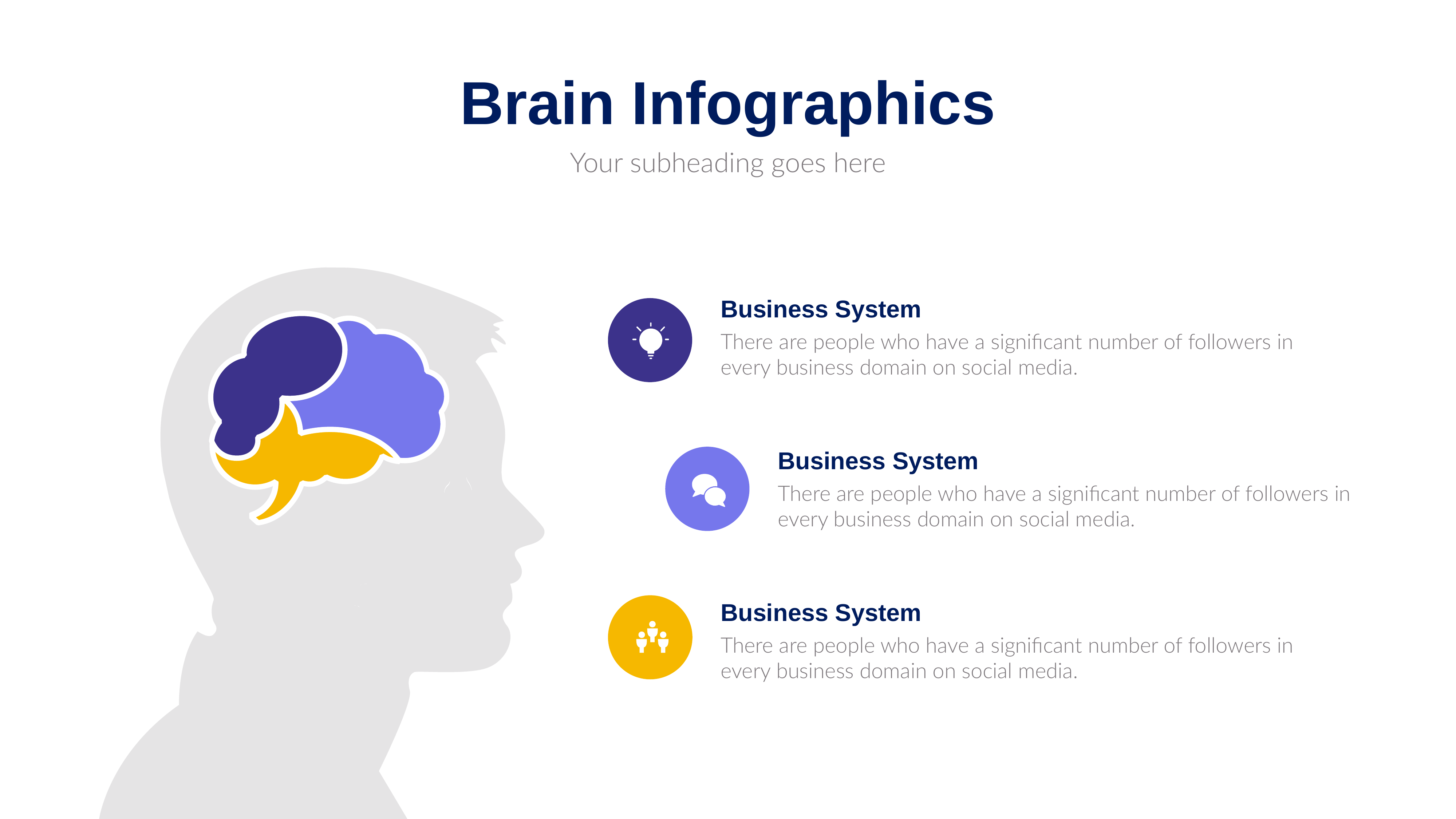

Brain Infographics
Your subheading goes here

Business System

There are people who have a significant number of followers in every business domain on social media.
Business System

There are people who have a significant number of followers in every business domain on social media.
Business System

There are people who have a significant number of followers in every business domain on social media.